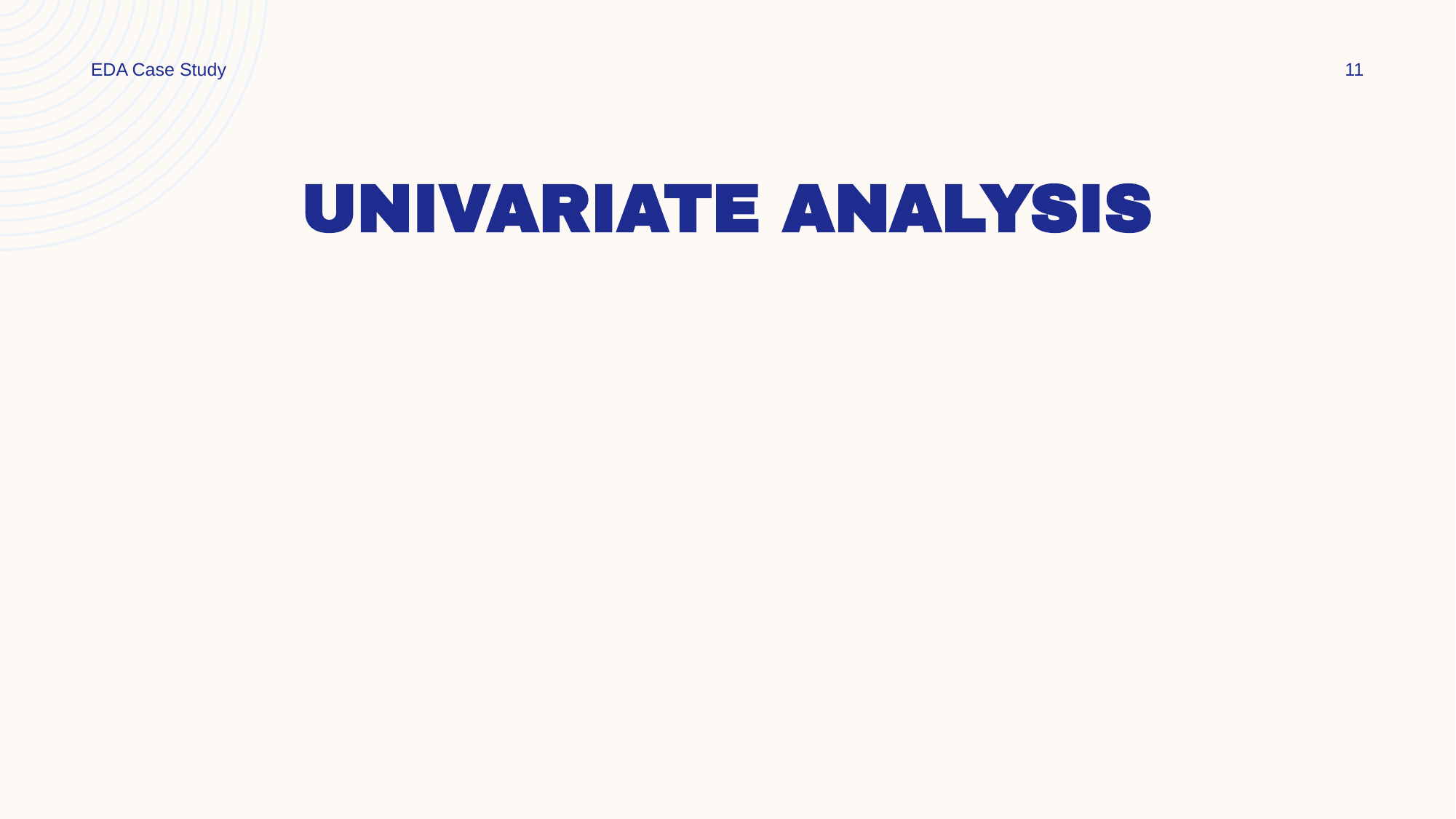

11
EDA Case Study
# UniVariate ANalysis